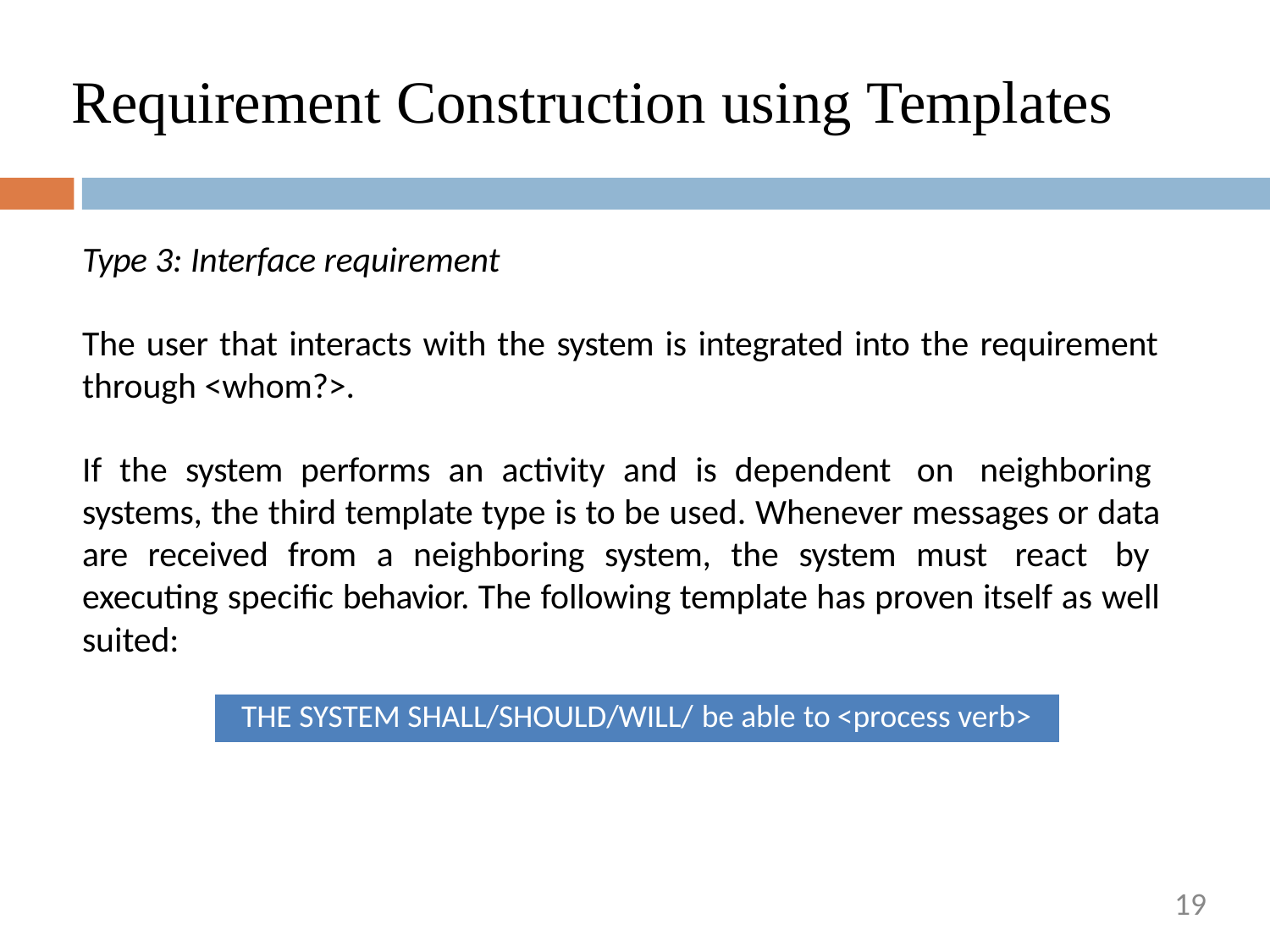

# Requirement Construction using Templates
Type 3: Interface requirement

The user that interacts with the system is integrated into the requirement  through <whom?>.

If the system performs an activity and is dependent on neighboring  systems, the third template type is to be used. Whenever messages or data  are received from a neighboring system, the system must react by  executing specific behavior. The following template has proven itself as well  suited:

THE SYSTEM SHALL/SHOULD/WILL/ be able to <process verb>

19